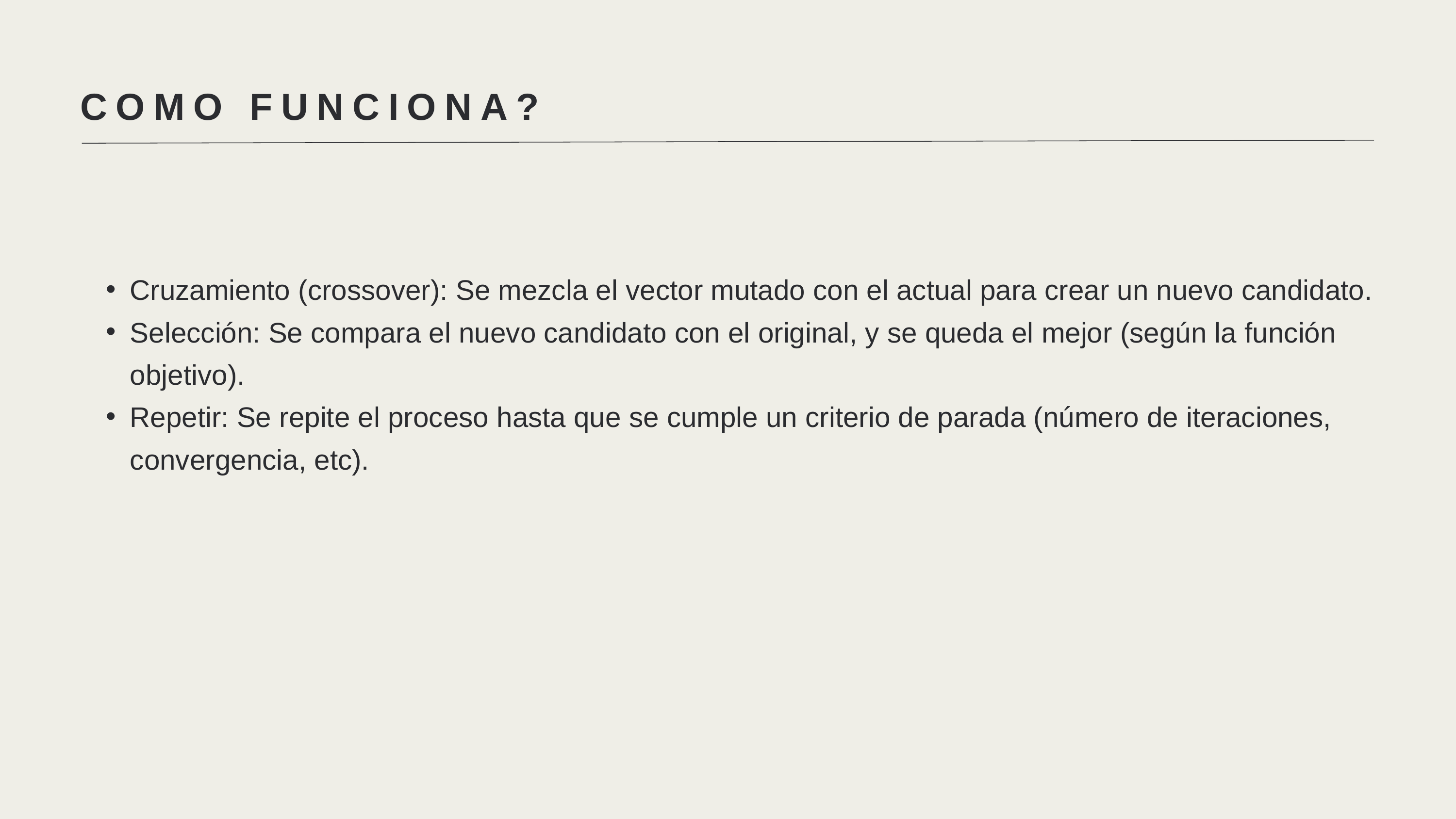

COMO FUNCIONA?

Cruzamiento (crossover): Se mezcla el vector mutado con el actual para crear un nuevo candidato.
Selección: Se compara el nuevo candidato con el original, y se queda el mejor (según la función objetivo).
Repetir: Se repite el proceso hasta que se cumple un criterio de parada (número de iteraciones, convergencia, etc).